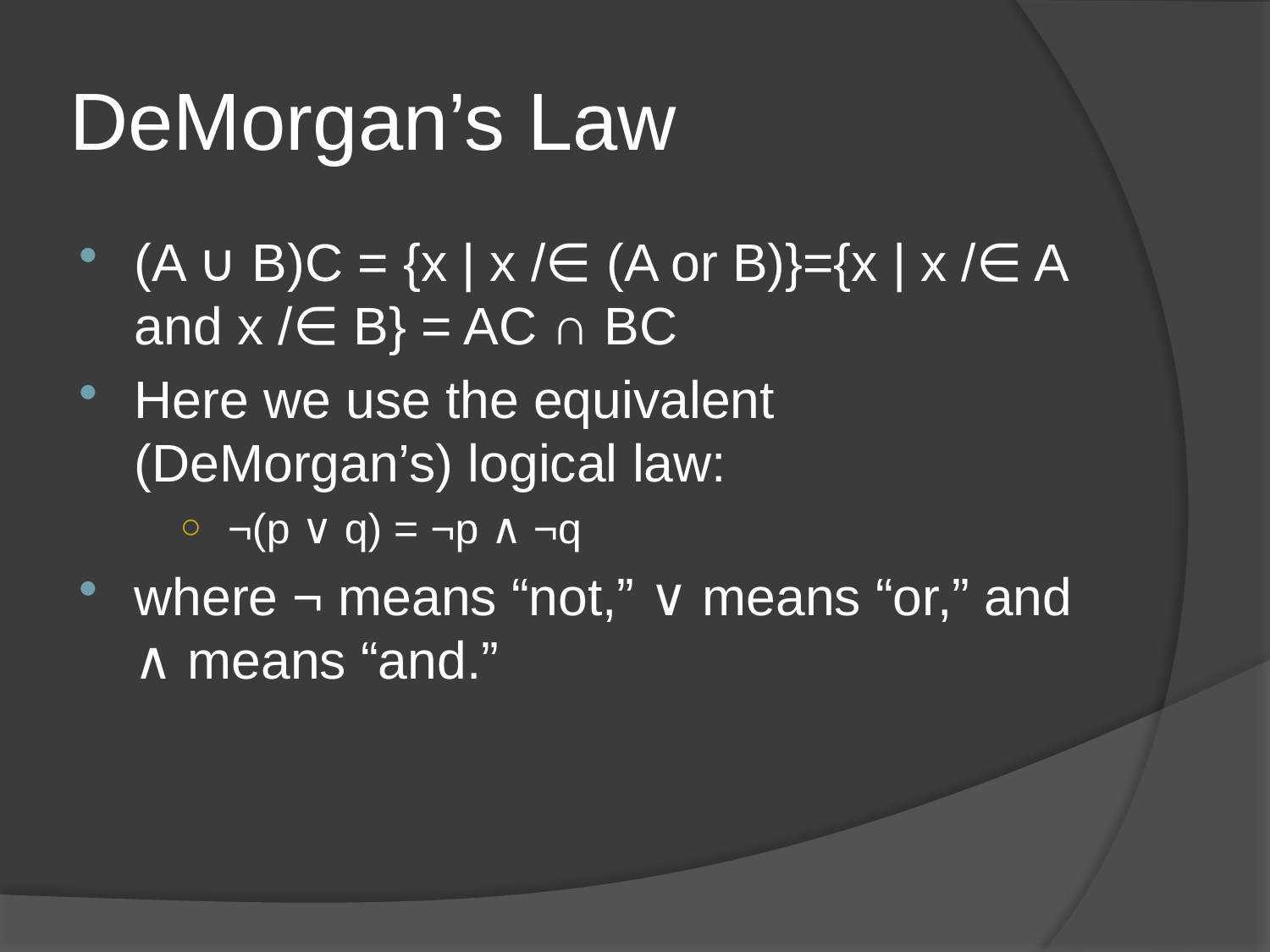

# DeMorgan’s Law
(A ∪ B)C = {x | x /∈ (A or B)}={x | x /∈ A and x /∈ B} = AC ∩ BC
Here we use the equivalent (DeMorgan’s) logical law:
 ¬(p ∨ q) = ¬p ∧ ¬q
where ¬ means “not,” ∨ means “or,” and ∧ means “and.”